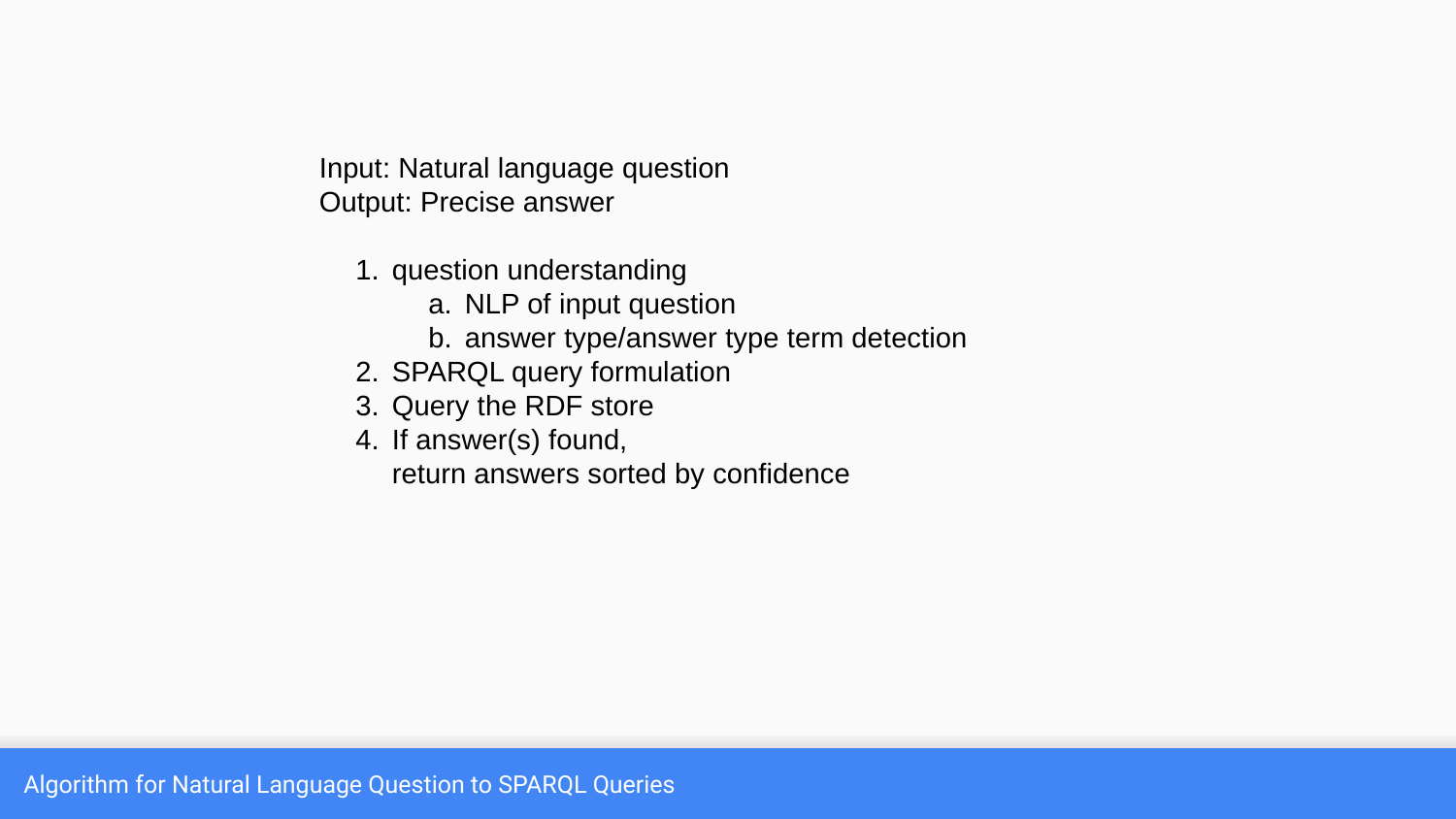

Input: Natural language question
Output: Precise answer

question understanding
NLP of input question
answer type/answer type term detection
SPARQL query formulation
Query the RDF store
If answer(s) found,
return answers sorted by confidence

Algorithm for Natural Language Question to SPARQL Queries